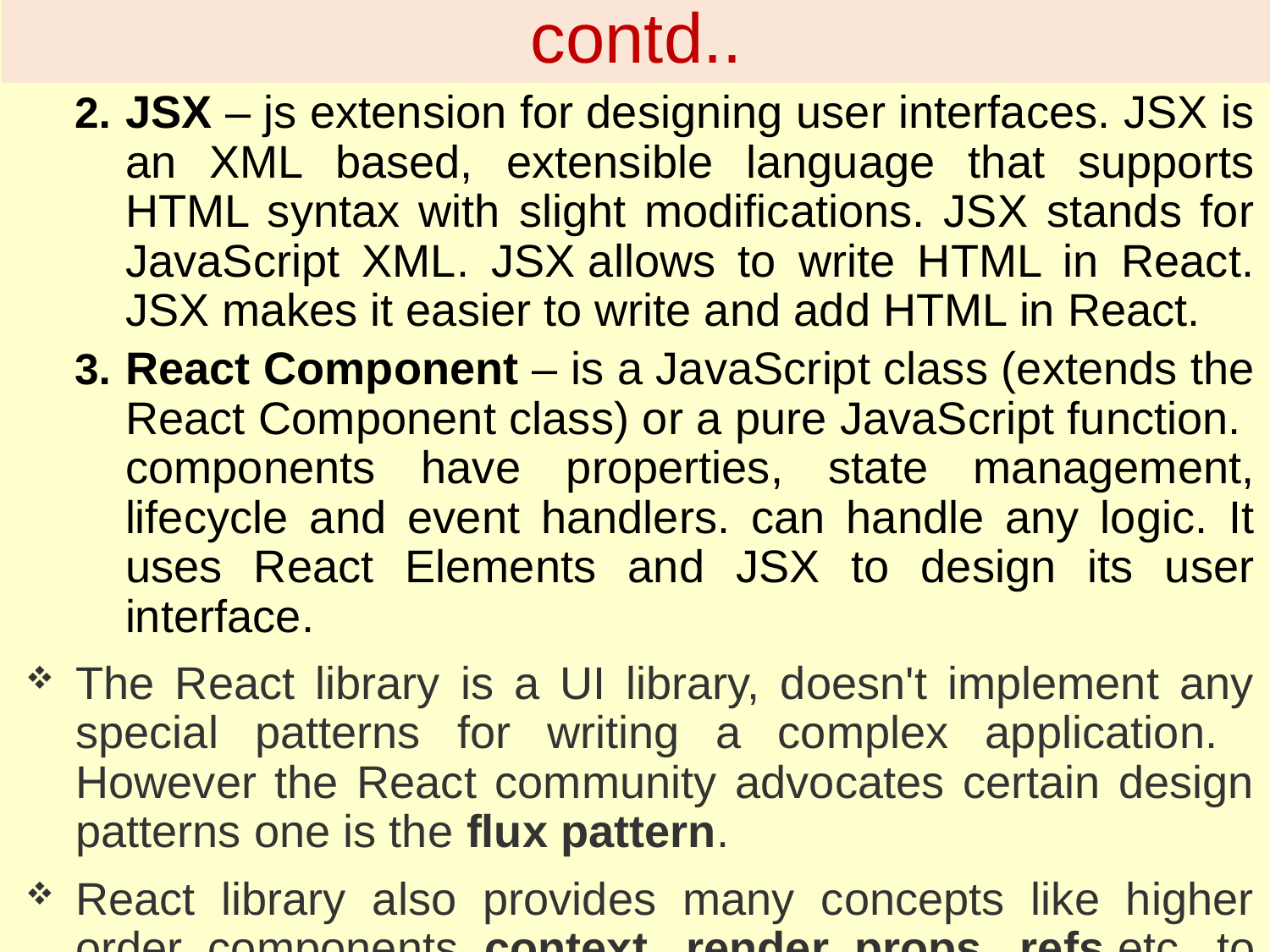

# contd..
JSX – js extension for designing user interfaces. JSX is an XML based, extensible language that supports HTML syntax with slight modifications. JSX stands for JavaScript XML. JSX allows to write HTML in React. JSX makes it easier to write and add HTML in React.
React Component – is a JavaScript class (extends the React Component class) or a pure JavaScript function.  components have properties, state management, lifecycle and event handlers. can handle any logic. It uses React Elements and JSX to design its user interface.
The React library is a UI library, doesn't implement any special patterns for writing a complex application.  However the React community advocates certain design patterns one is the flux pattern.
React library also provides many concepts like higher order components, context, render props, refs etc. to write better code.
React Hooks is developing concept to do state management in large projects.